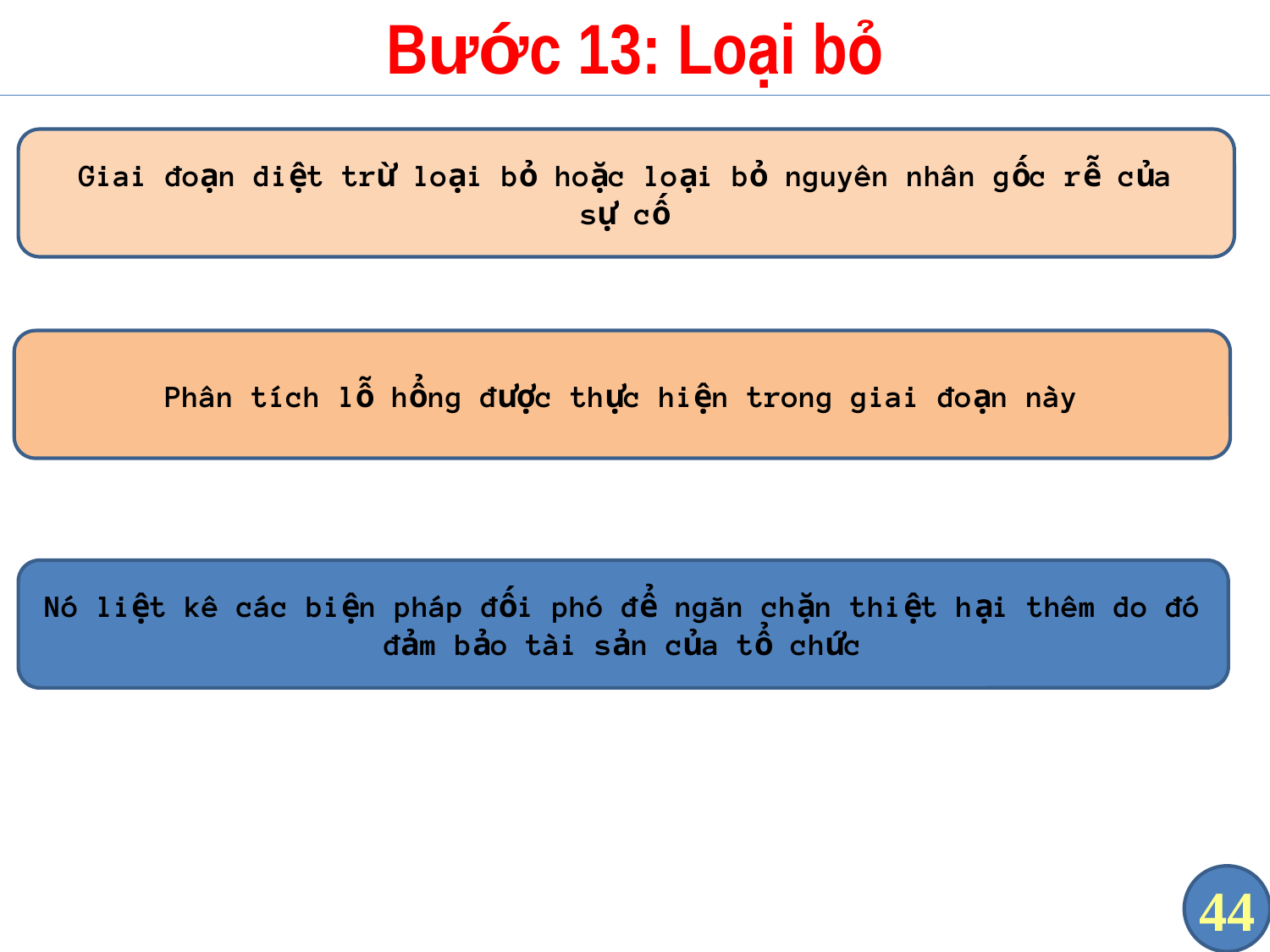

# Bước 13: Loại bỏ
Giai đoạn diệt trừ loại bỏ hoặc loại bỏ nguyên nhân gốc rễ của sự cố

Phân tích lỗ hổng được thực hiện trong giai đoạn này

Nó liệt kê các biện pháp đối phó để ngăn chặn thiệt hại thêm do đó đảm bảo tài sản của tổ chức
44